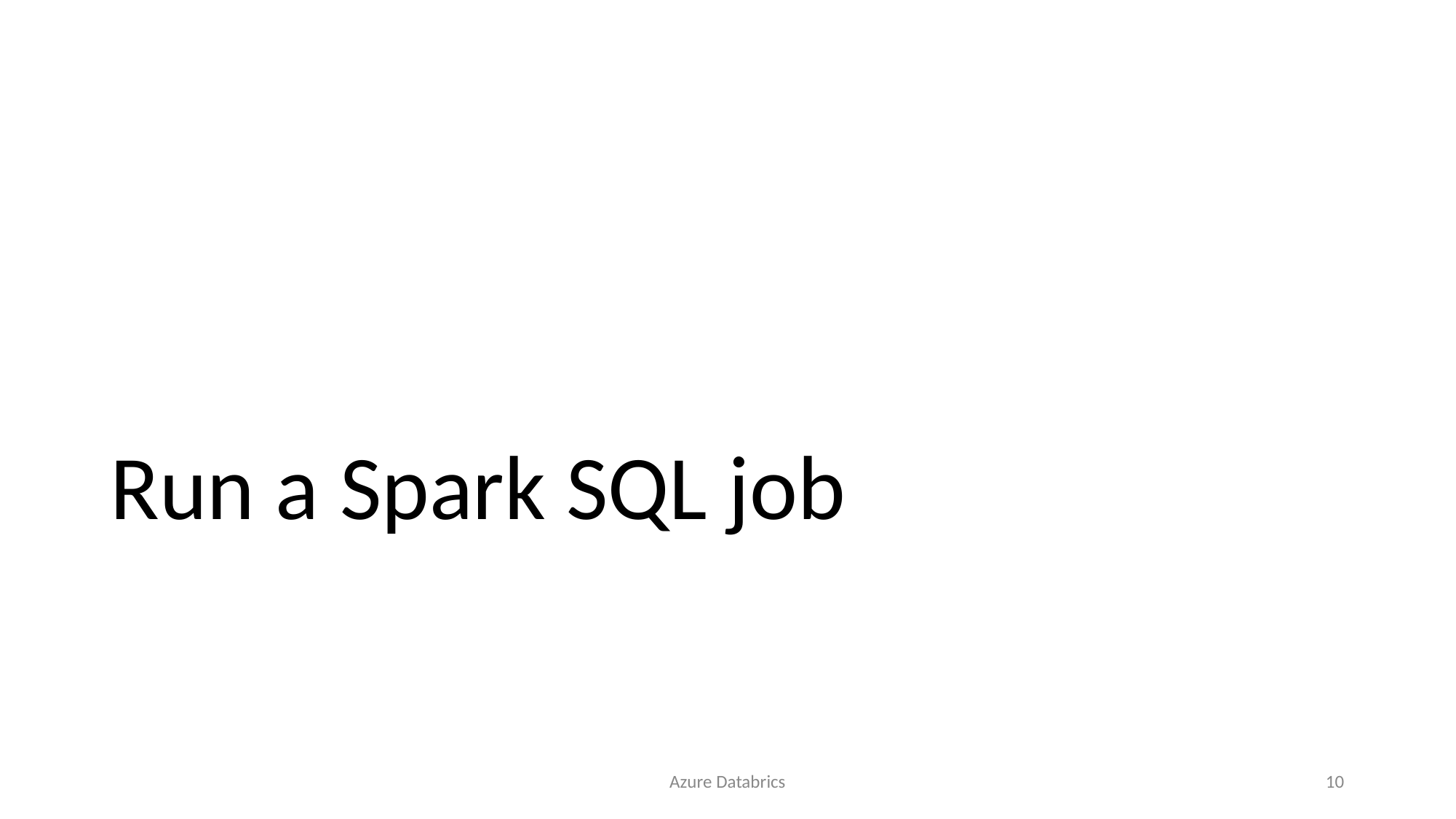

# Run a Spark SQL job

Azure Databrics
10